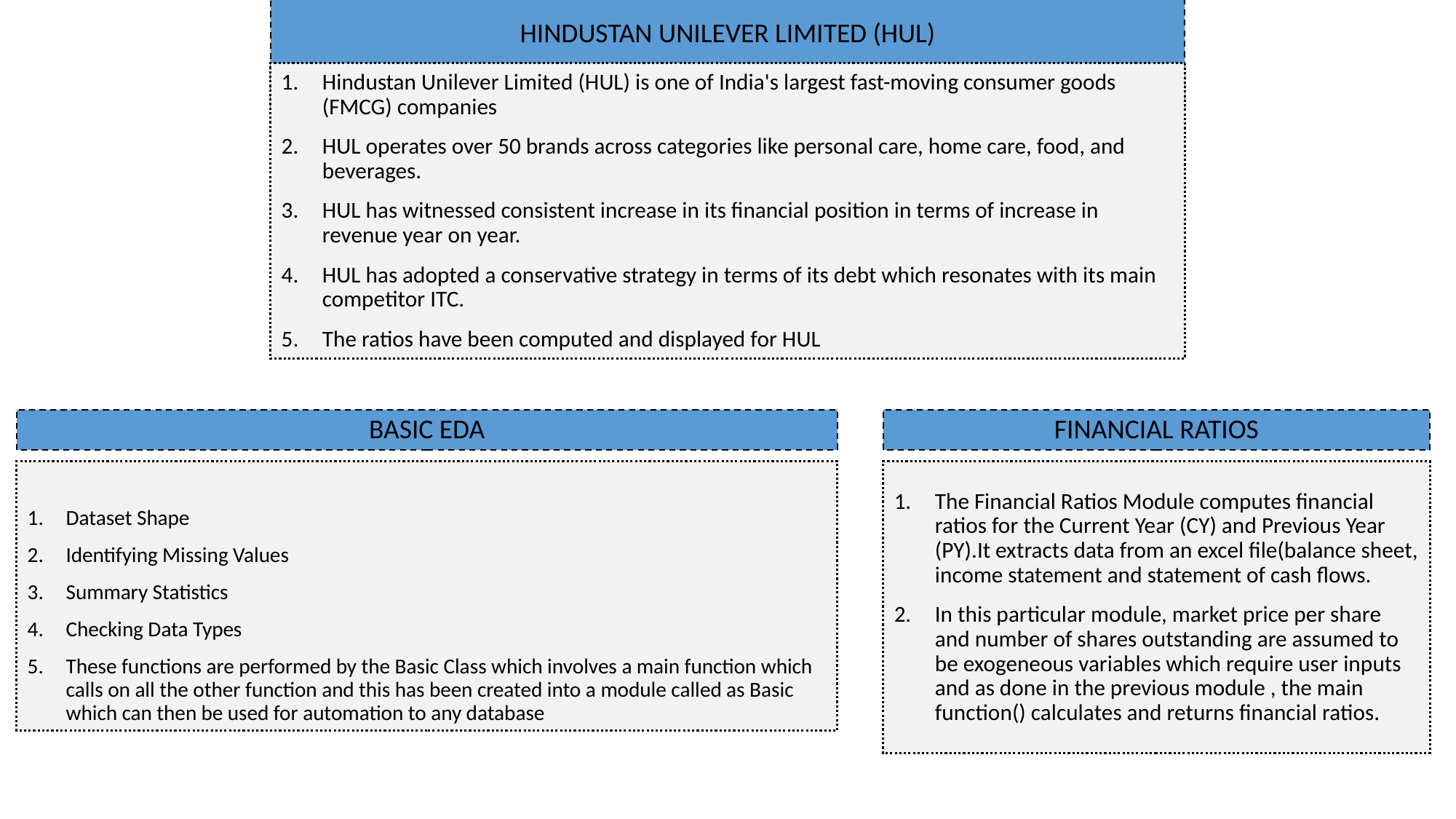

# HINDUSTAN UNILEVER LIMITED (HUL)
Hindustan Unilever Limited (HUL) is one of India's largest fast-moving consumer goods (FMCG) companies
HUL operates over 50 brands across categories like personal care, home care, food, and beverages.
HUL has witnessed consistent increase in its financial position in terms of increase in revenue year on year.
HUL has adopted a conservative strategy in terms of its debt which resonates with its main competitor ITC.
The ratios have been computed and displayed for HUL
BASIC EDA
FINANCIAL RATIOS

Dataset Shape
Identifying Missing Values
Summary Statistics
Checking Data Types
These functions are performed by the Basic Class which involves a main function which calls on all the other function and this has been created into a module called as Basic which can then be used for automation to any database

The Financial Ratios Module computes financial ratios for the Current Year (CY) and Previous Year (PY).It extracts data from an excel file(balance sheet, income statement and statement of cash flows.
In this particular module, market price per share and number of shares outstanding are assumed to be exogeneous variables which require user inputs and as done in the previous module , the main function() calculates and returns financial ratios.